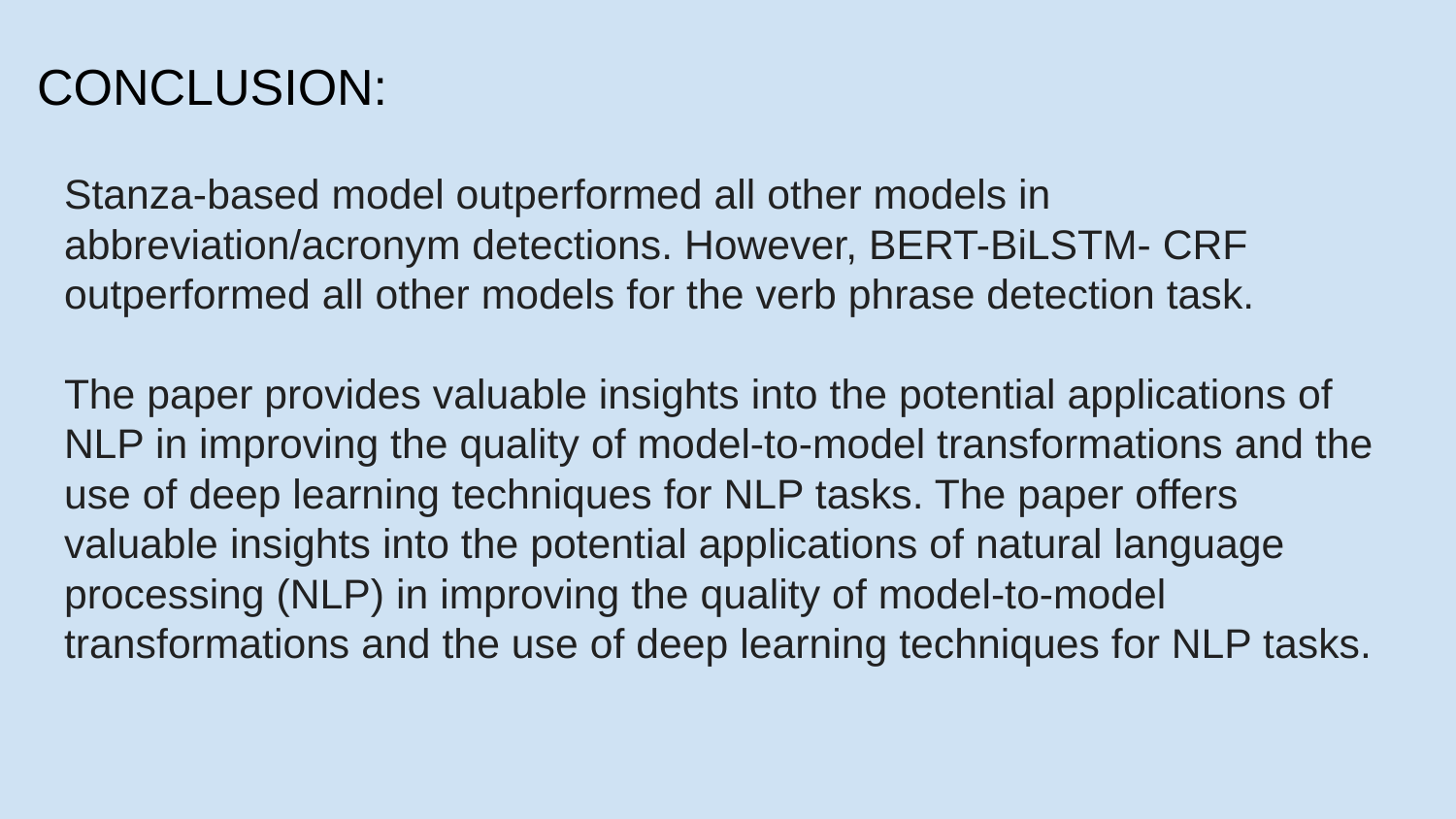

# CONCLUSION:
Stanza-based model outperformed all other models in abbreviation/acronym detections. However, BERT-BiLSTM- CRF outperformed all other models for the verb phrase detection task.

The paper provides valuable insights into the potential applications of NLP in improving the quality of model-to-model transformations and the use of deep learning techniques for NLP tasks. The paper offers valuable insights into the potential applications of natural language processing (NLP) in improving the quality of model-to-model transformations and the use of deep learning techniques for NLP tasks.